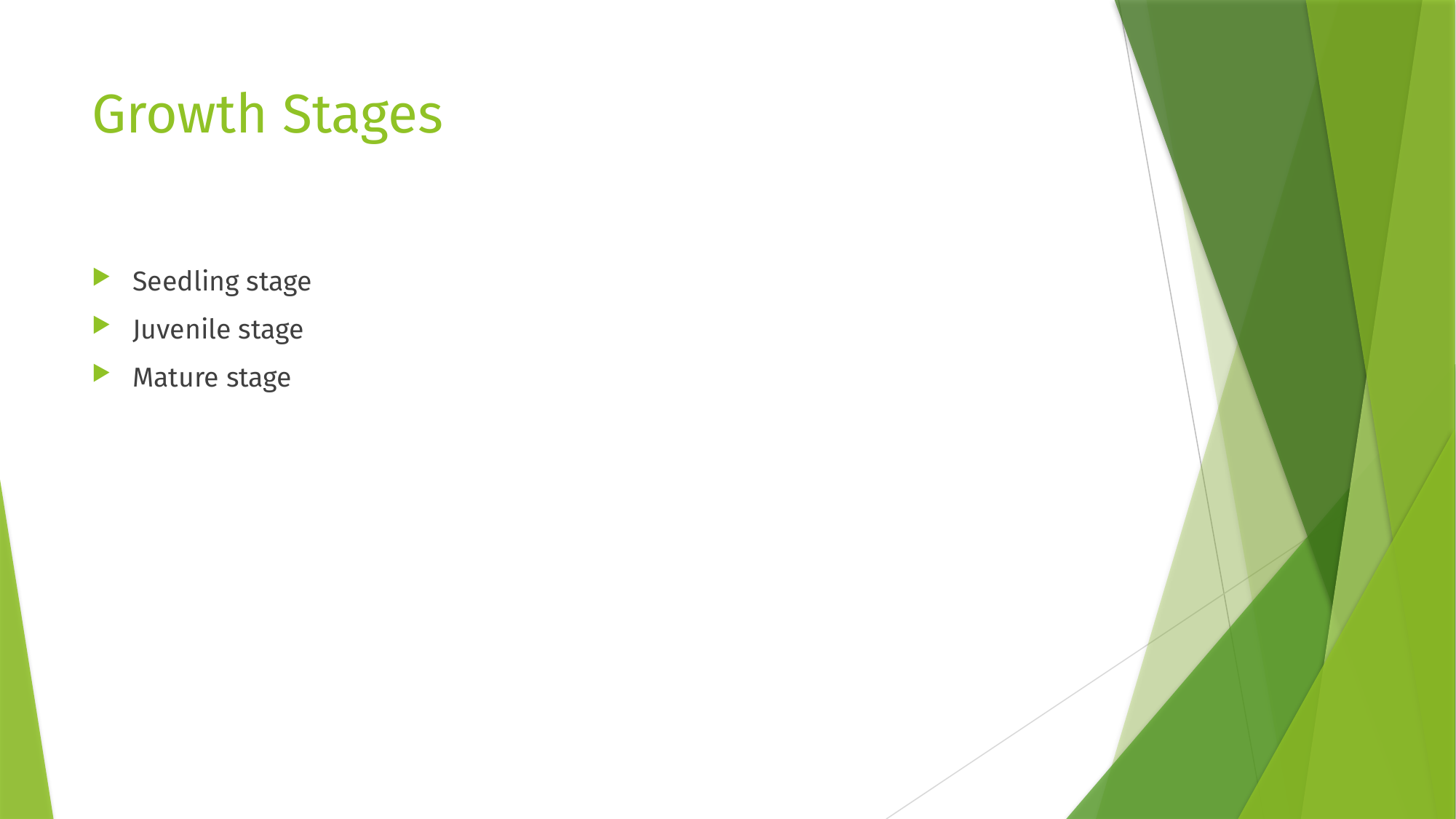

# Growth Stages
Seedling stage
Juvenile stage
Mature stage